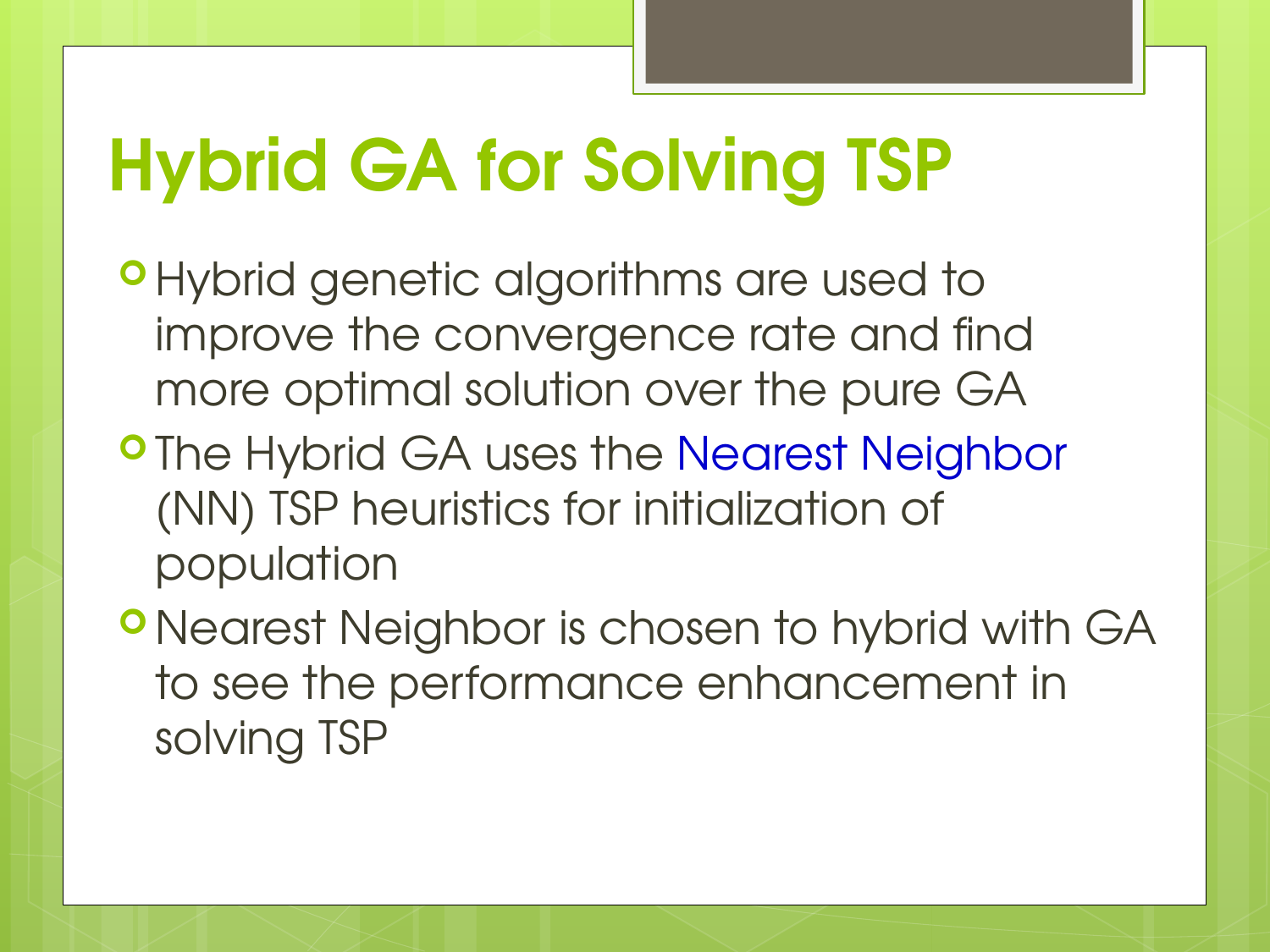

# Hybrid GA for Solving TSP
Hybrid genetic algorithms are used to improve the convergence rate and find more optimal solution over the pure GA
The Hybrid GA uses the Nearest Neighbor (NN) TSP heuristics for initialization of population
Nearest Neighbor is chosen to hybrid with GA to see the performance enhancement in solving TSP